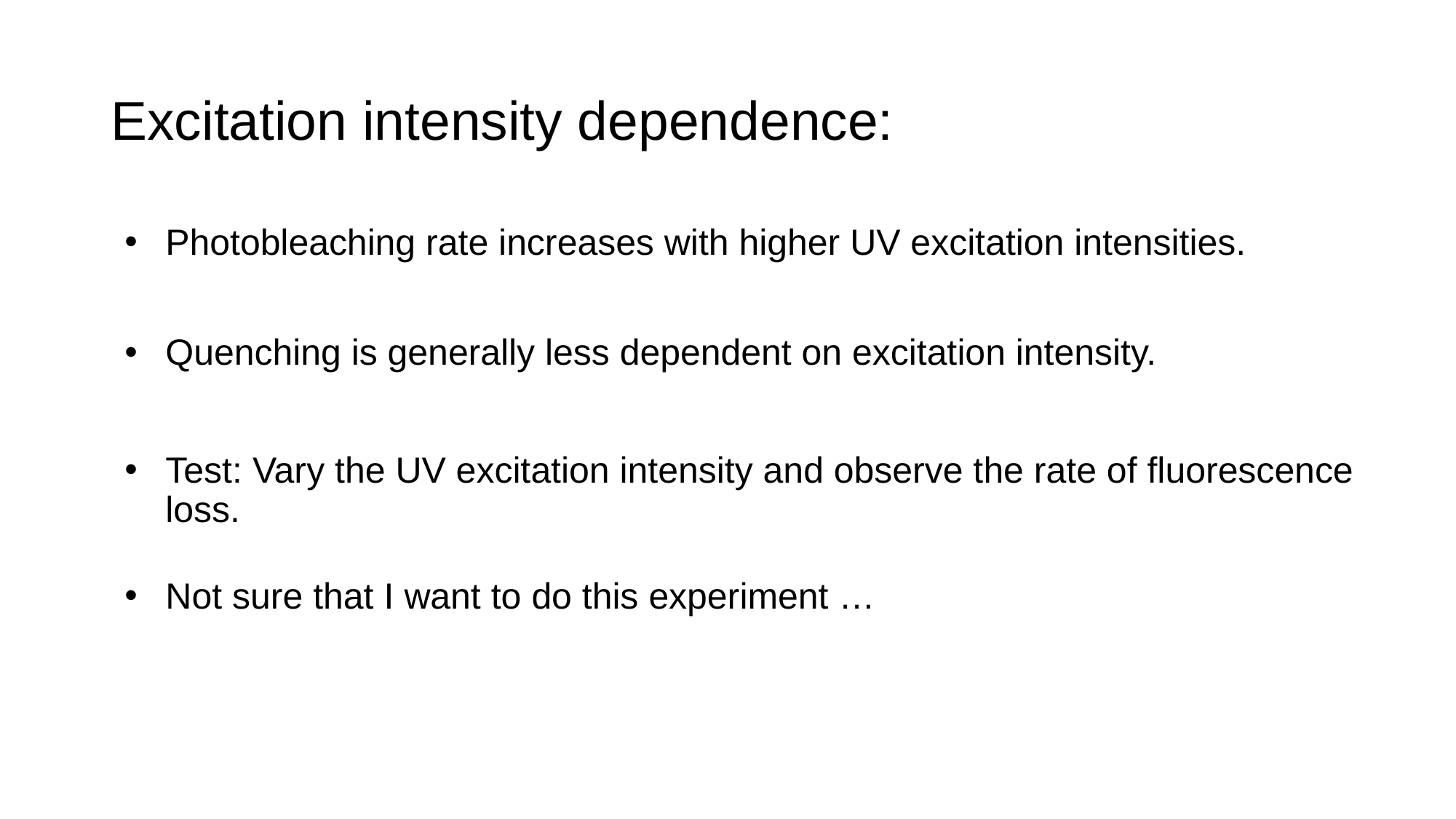

# Excitation intensity dependence:
Photobleaching rate increases with higher UV excitation intensities.

Quenching is generally less dependent on excitation intensity.

Test: Vary the UV excitation intensity and observe the rate of fluorescence loss.
Not sure that I want to do this experiment …